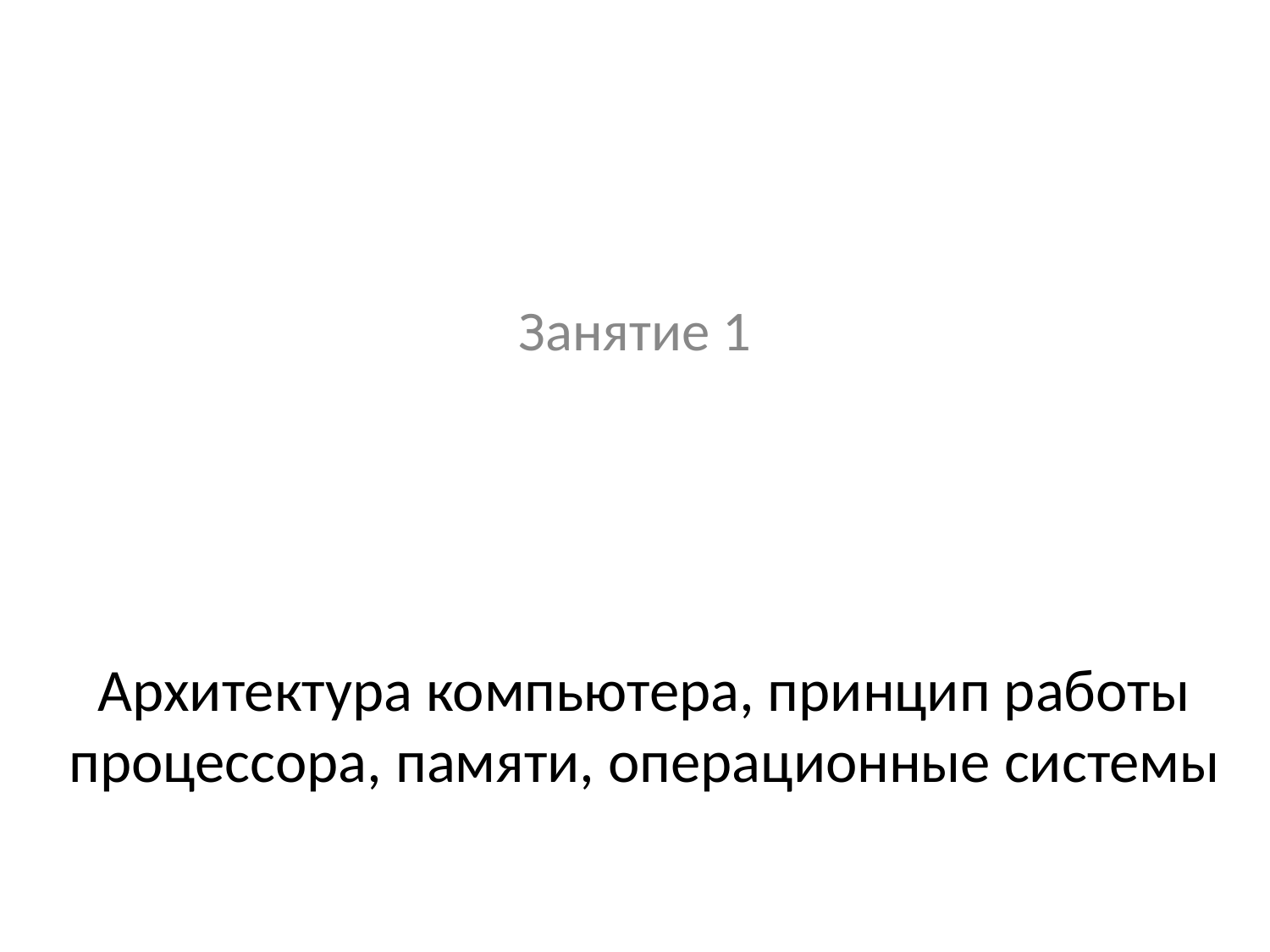

Занятие 1
# Архитектура компьютера, принцип работы процессора, памяти, операционные системы